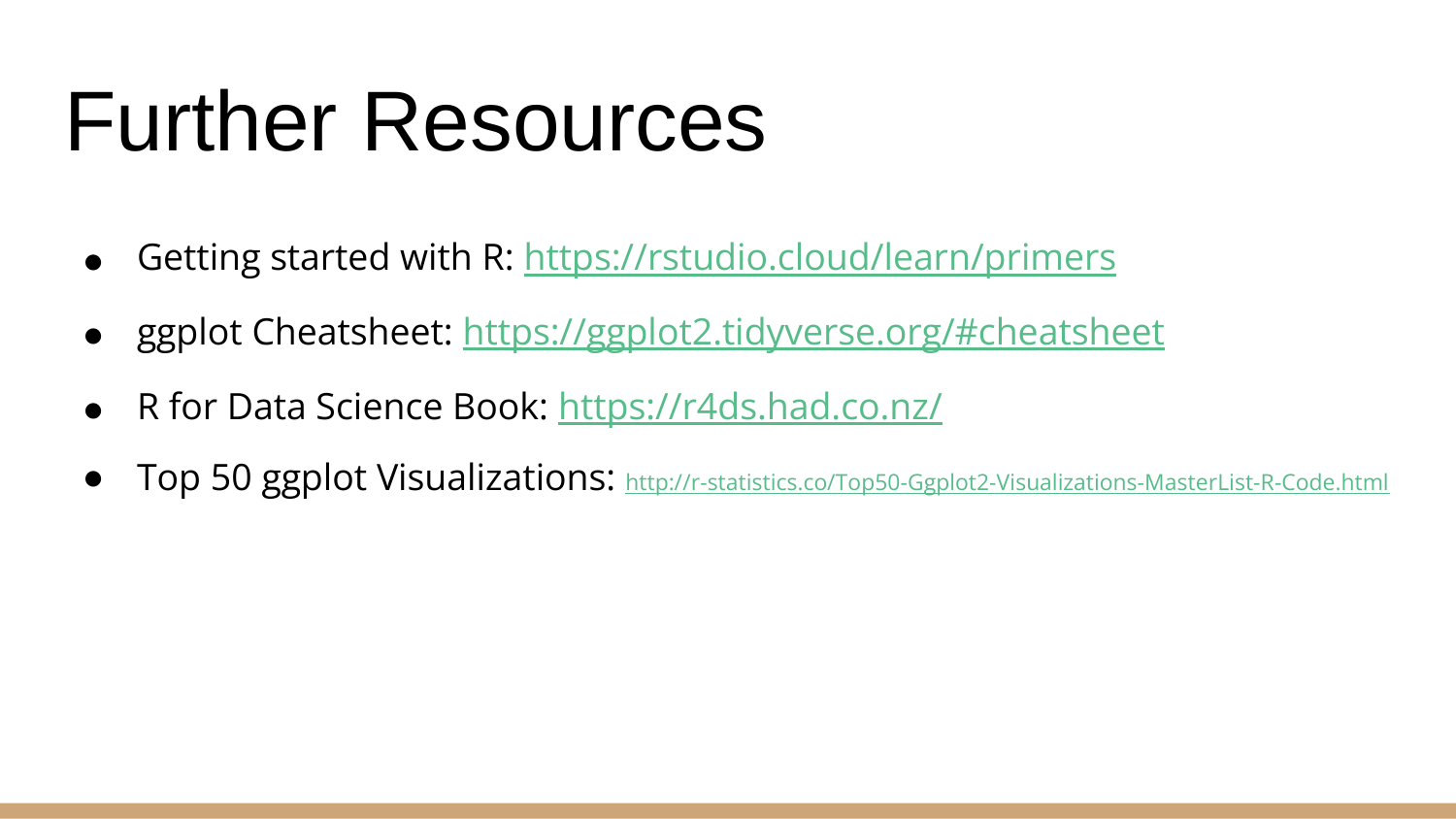

# Further Resources
Getting started with R: https://rstudio.cloud/learn/primers
ggplot Cheatsheet: https://ggplot2.tidyverse.org/#cheatsheet
R for Data Science Book: https://r4ds.had.co.nz/
Top 50 ggplot Visualizations: http://r-statistics.co/Top50-Ggplot2-Visualizations-MasterList-R-Code.html